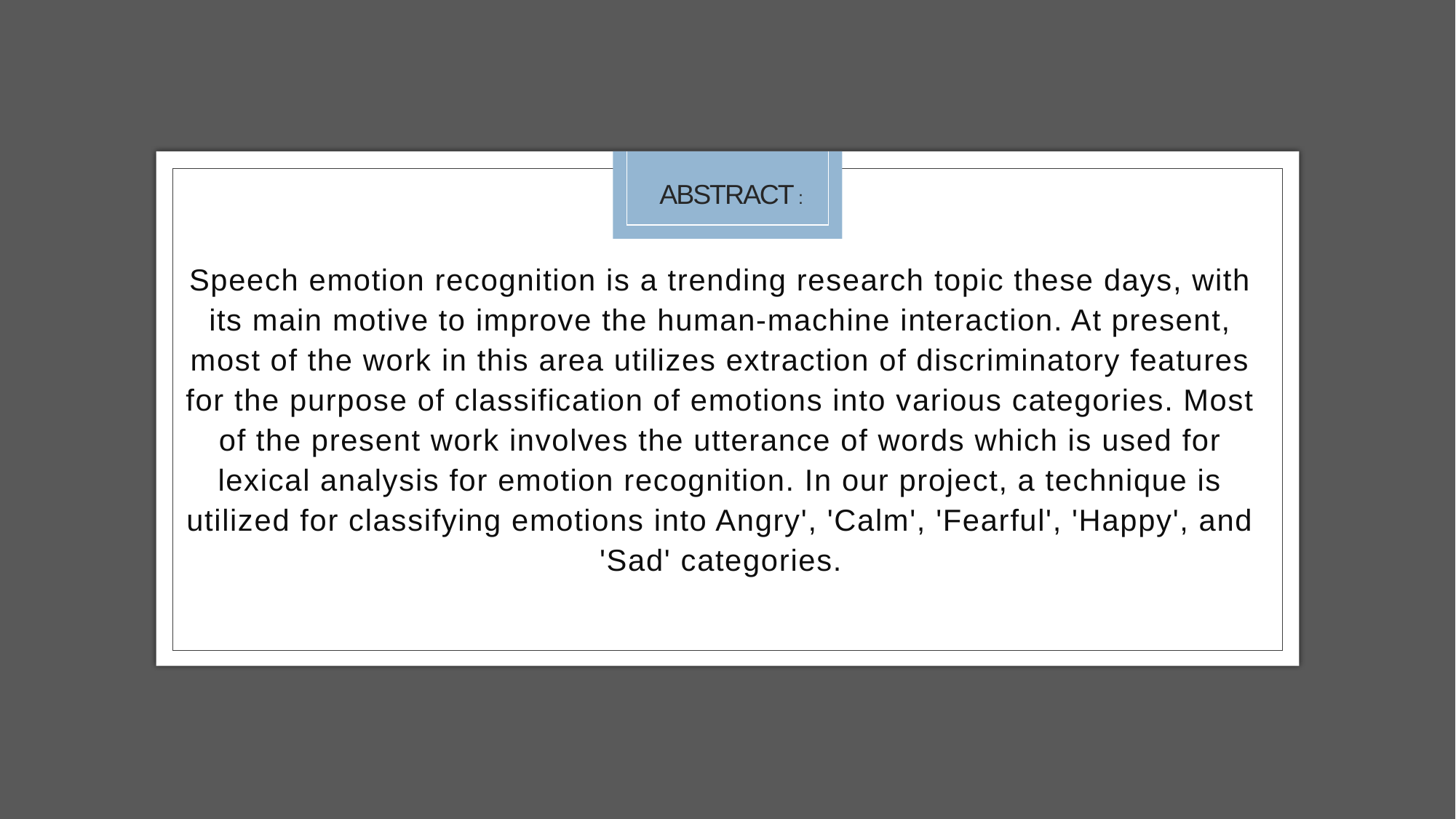

# ABSTRACT :
Speech emotion recognition is a trending research topic these days, with its main motive to improve the human-machine interaction. At present, most of the work in this area utilizes extraction of discriminatory features for the purpose of classification of emotions into various categories. Most of the present work involves the utterance of words which is used for lexical analysis for emotion recognition. In our project, a technique is utilized for classifying emotions into Angry', 'Calm', 'Fearful', 'Happy', and 'Sad' categories.